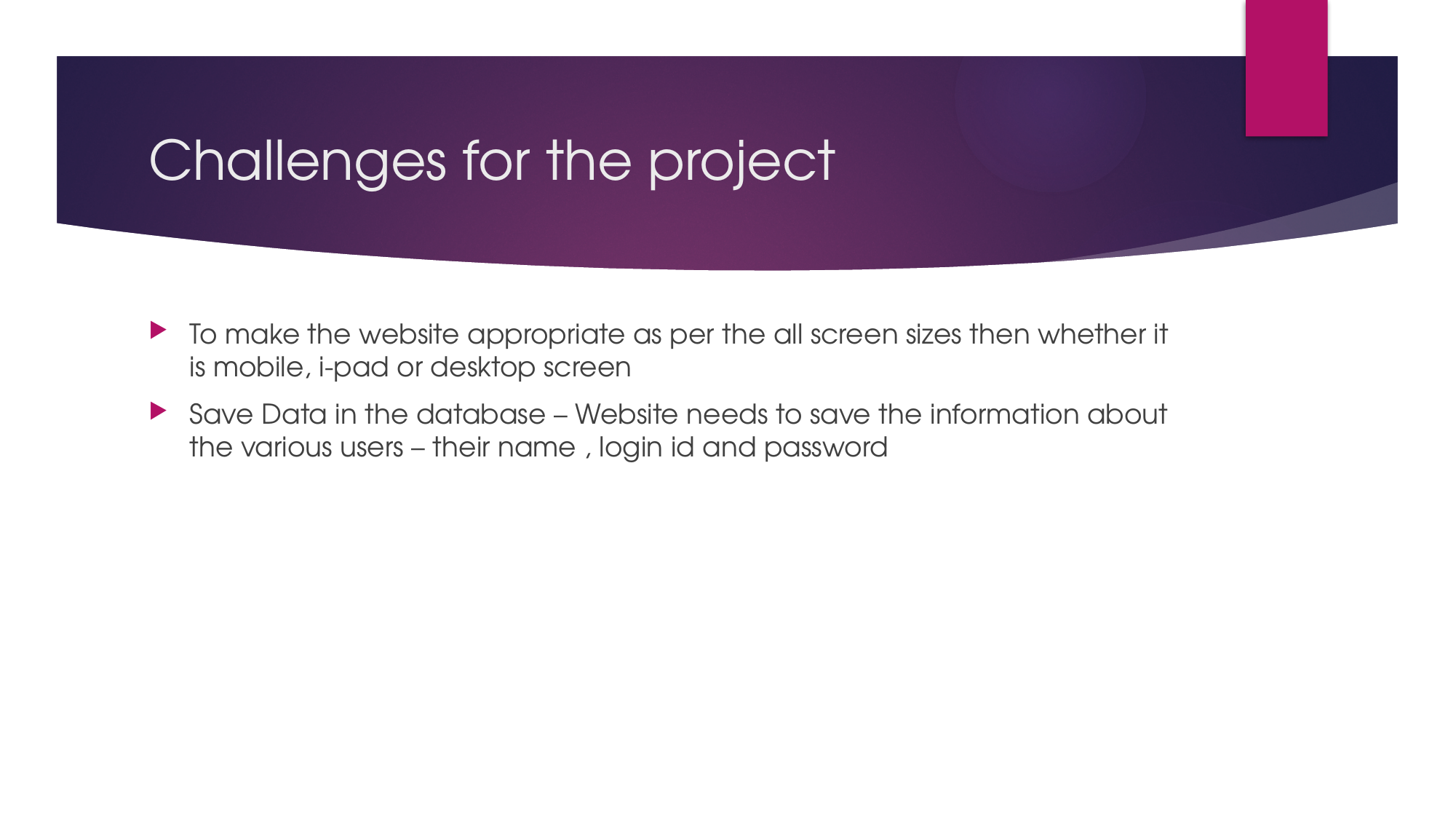

# Challenges for the project
To make the website appropriate as per the all screen sizes then whether it is mobile, i-pad or desktop screen
Save Data in the database – Website needs to save the information about the various users – their name , login id and password